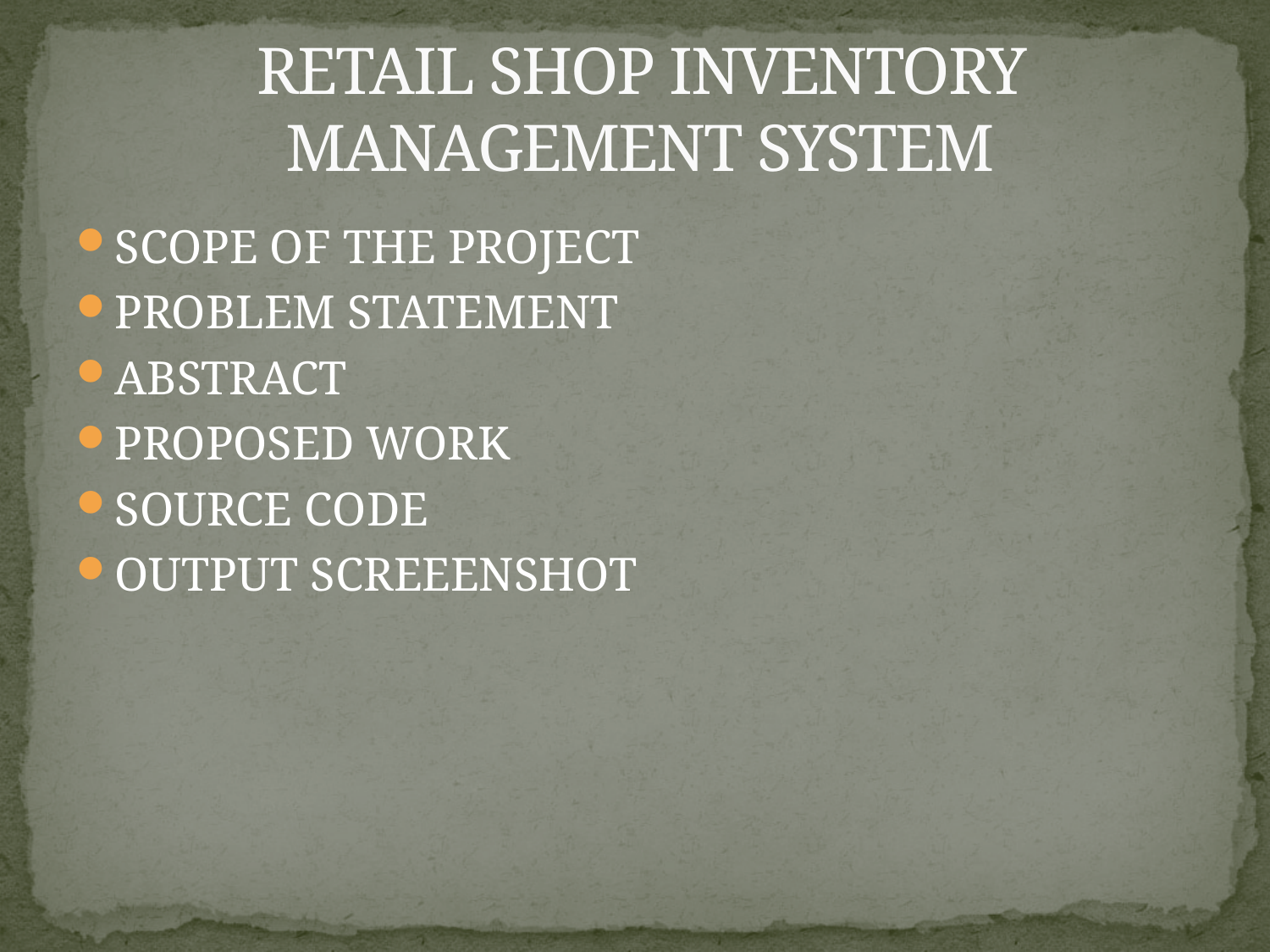

# RETAIL SHOP INVENTORY MANAGEMENT SYSTEM
SCOPE OF THE PROJECT
PROBLEM STATEMENT
ABSTRACT
PROPOSED WORK
SOURCE CODE
OUTPUT SCREEENSHOT